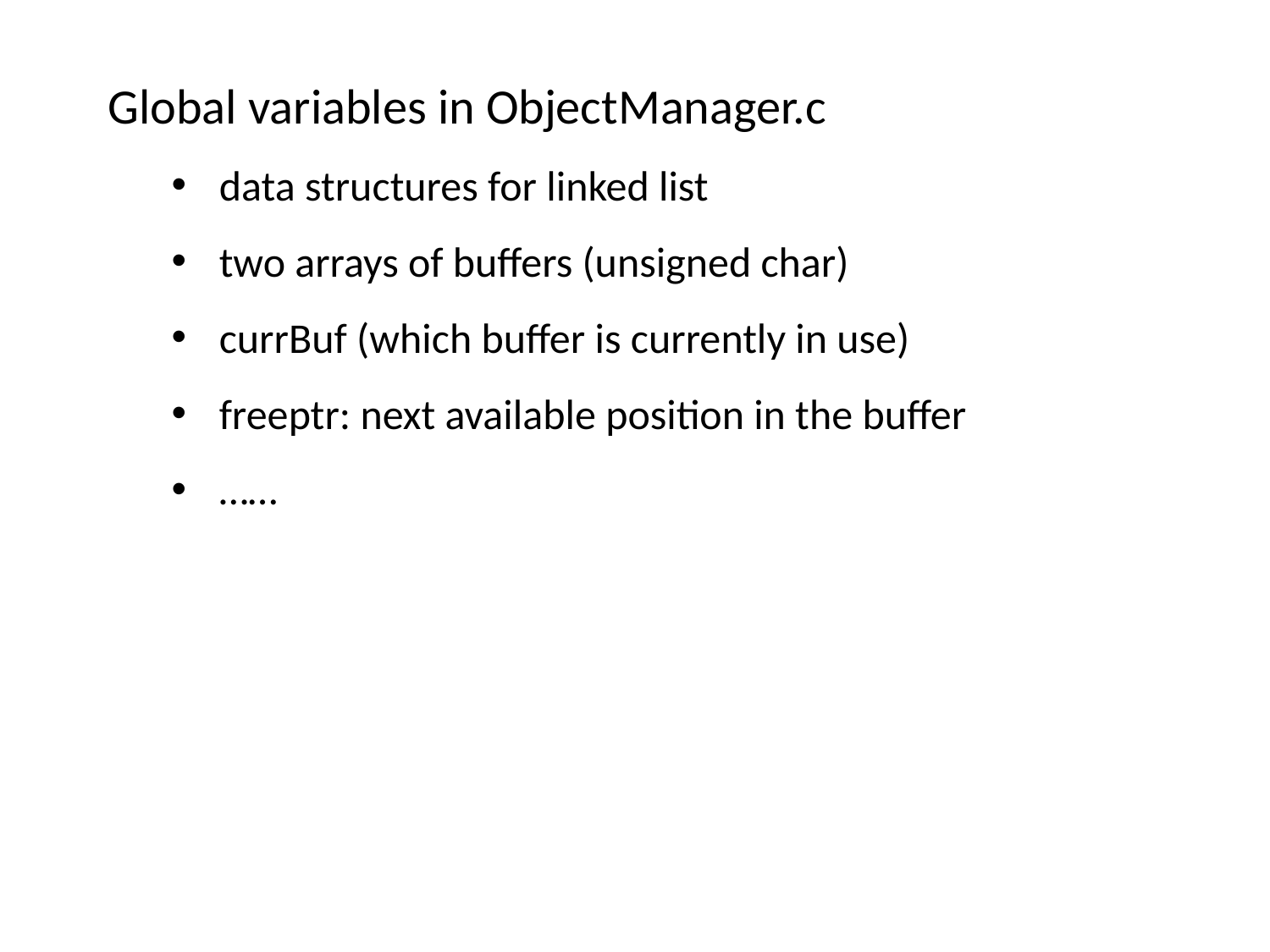

Global variables in ObjectManager.c
data structures for linked list
two arrays of buffers (unsigned char)
currBuf (which buffer is currently in use)
freeptr: next available position in the buffer
……